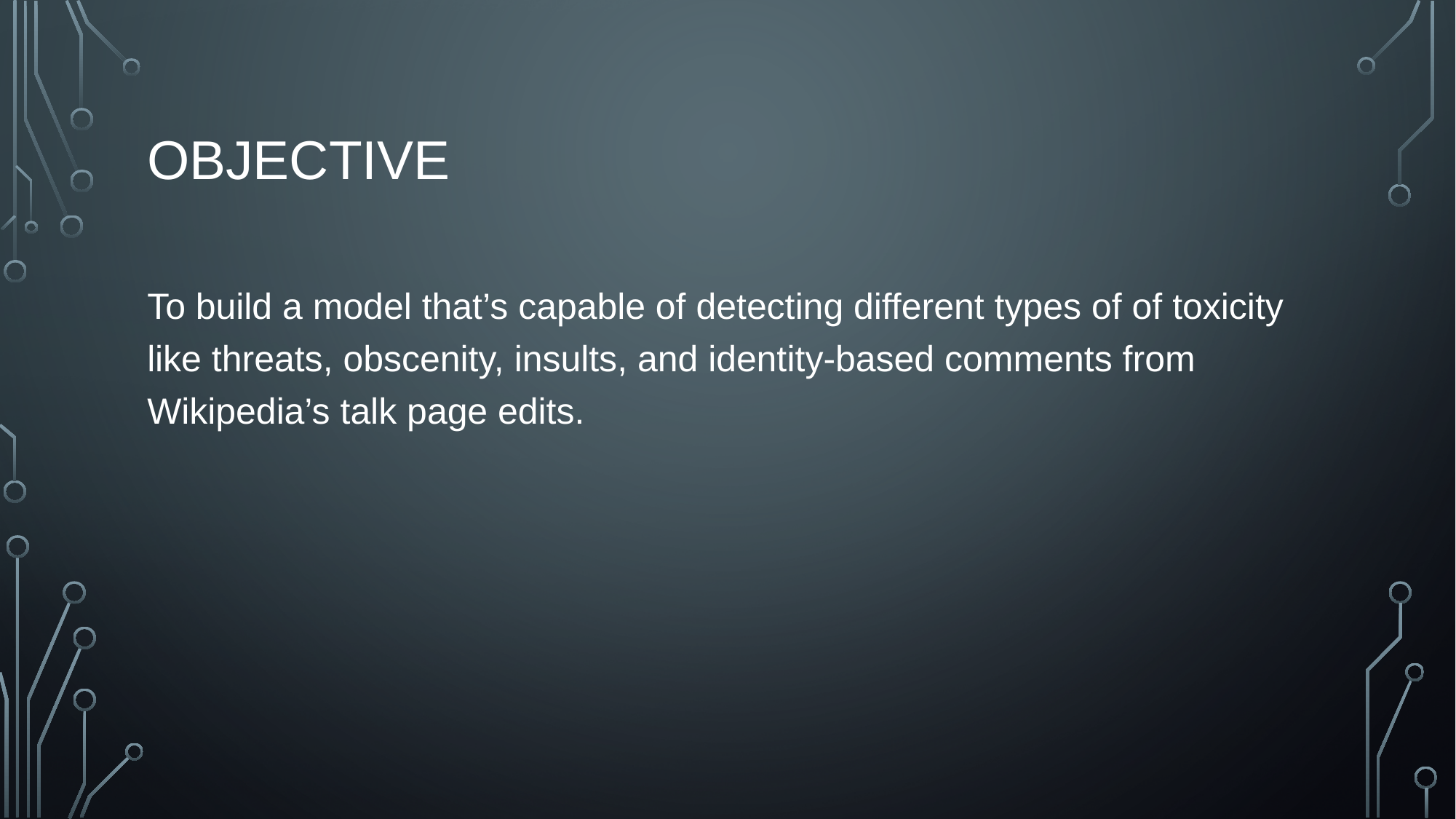

# Objective
To build a model that’s capable of detecting different types of of toxicity like threats, obscenity, insults, and identity-based comments from Wikipedia’s talk page edits.